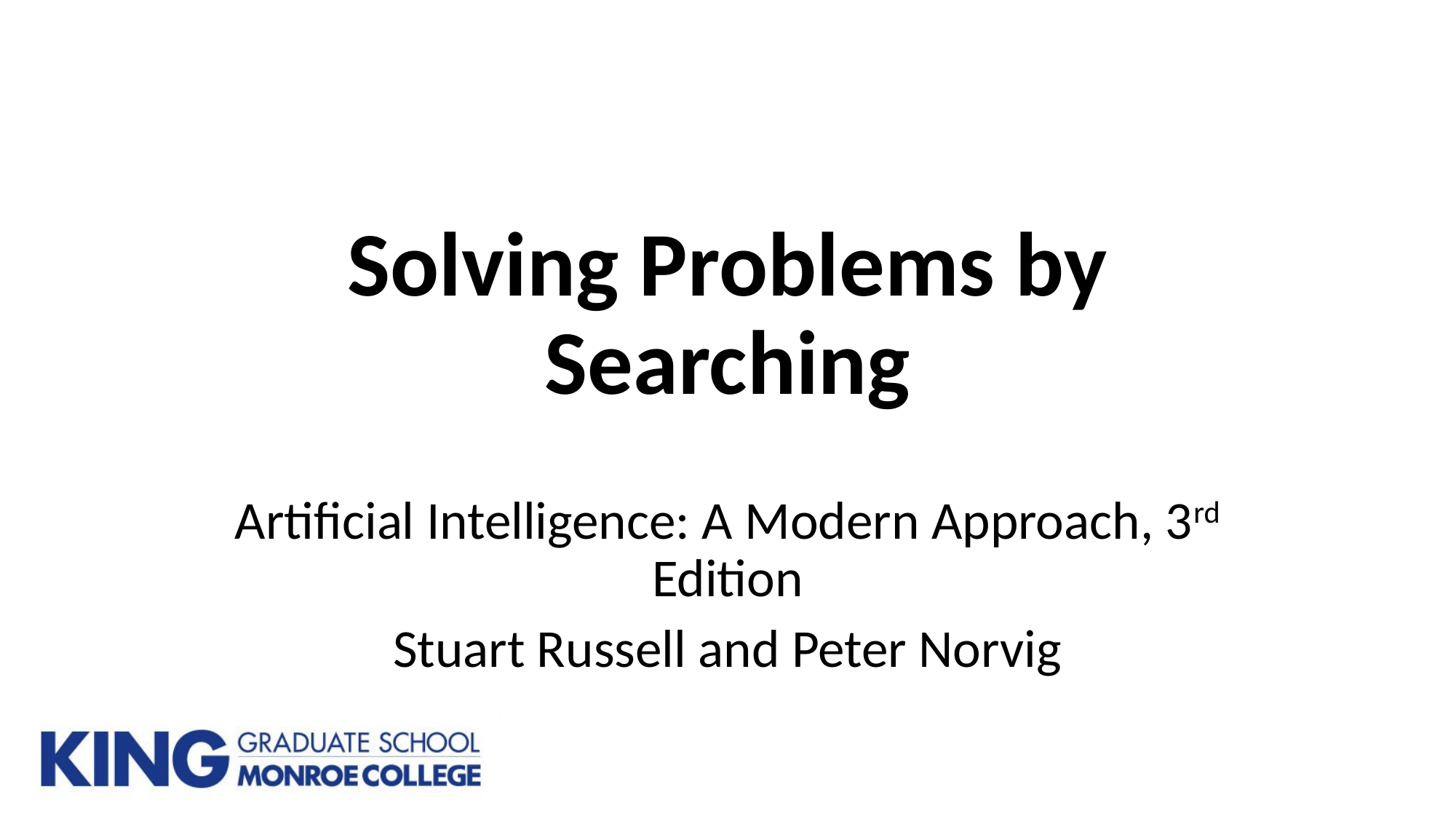

# Solving Problems by Searching
Artificial Intelligence: A Modern Approach, 3rd Edition
Stuart Russell and Peter Norvig